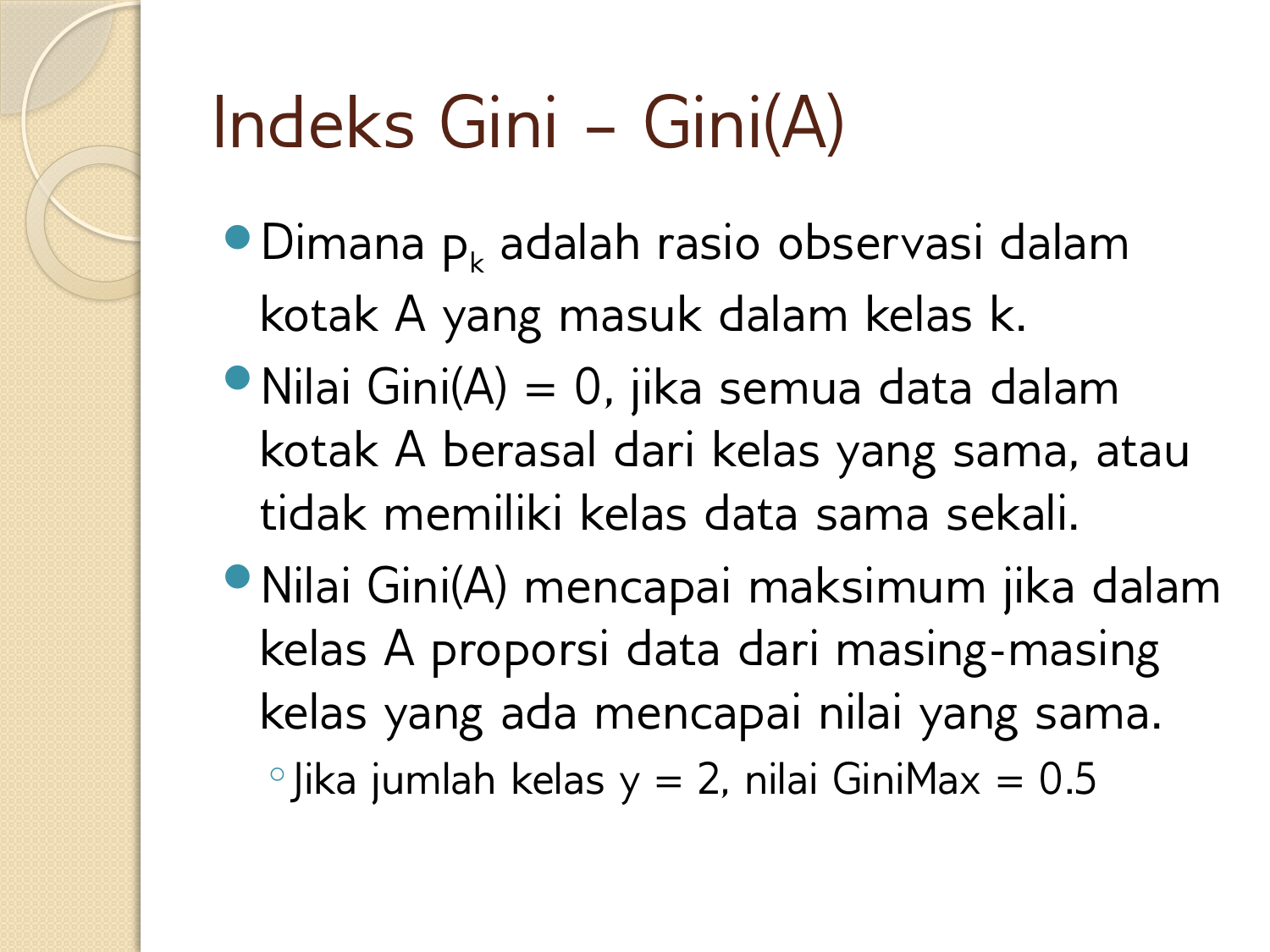

# Indeks Gini – Gini(A)
Dimana pk adalah rasio observasi dalam kotak A yang masuk dalam kelas k.
Nilai Gini(A) = 0, jika semua data dalam kotak A berasal dari kelas yang sama, atau tidak memiliki kelas data sama sekali.
Nilai Gini(A) mencapai maksimum jika dalam kelas A proporsi data dari masing-masing kelas yang ada mencapai nilai yang sama.
Jika jumlah kelas y = 2, nilai GiniMax = 0.5